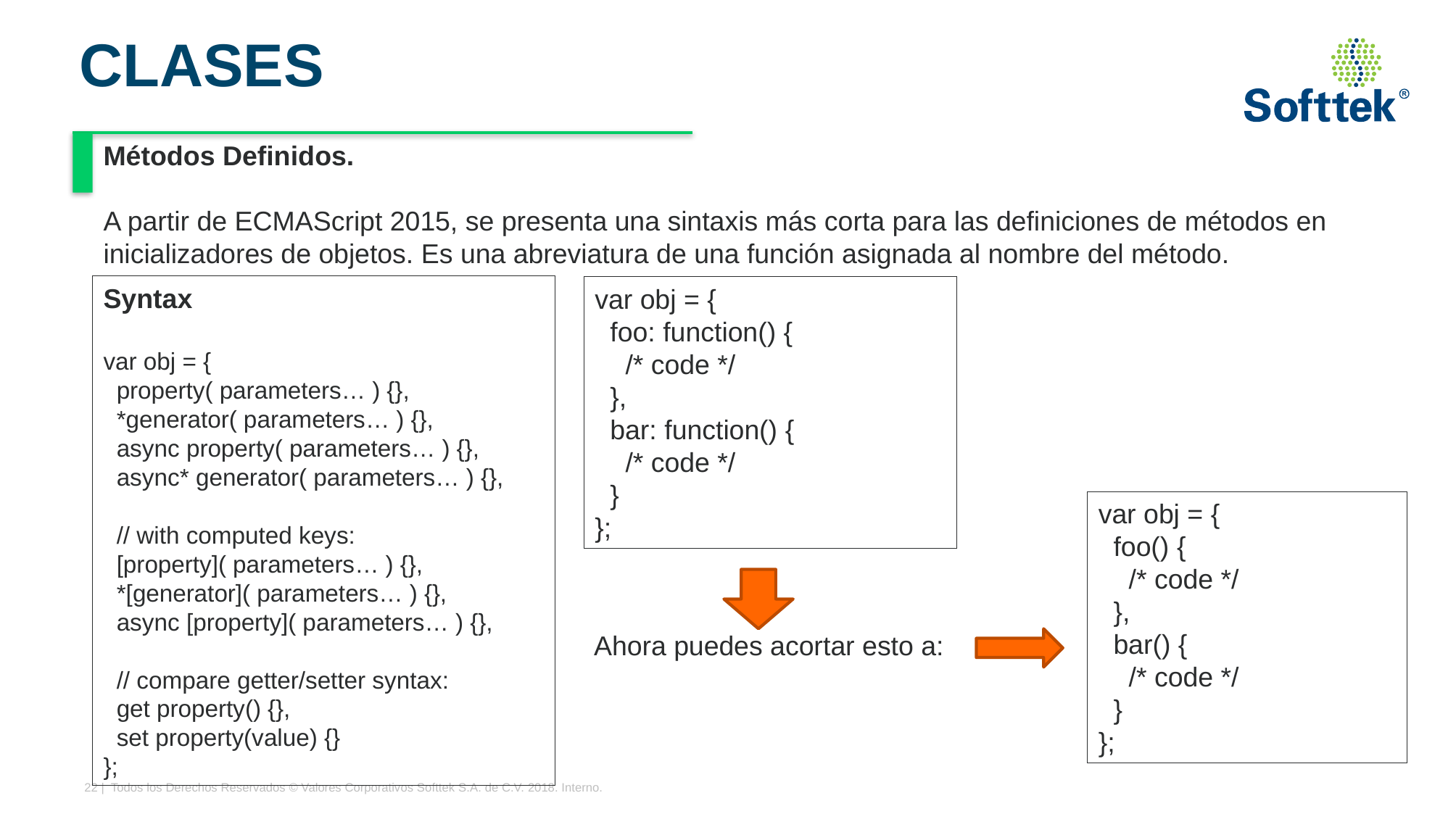

# CLASES

Métodos Definidos.

A partir de ECMAScript 2015, se presenta una sintaxis más corta para las definiciones de métodos en inicializadores de objetos. Es una abreviatura de una función asignada al nombre del método.
Syntax

var obj = {
  property( parameters… ) {},
  *generator( parameters… ) {},
  async property( parameters… ) {},
  async* generator( parameters… ) {},

  // with computed keys:
  [property]( parameters… ) {},
  *[generator]( parameters… ) {},
  async [property]( parameters… ) {},

  // compare getter/setter syntax:
  get property() {},
  set property(value) {}
};
var obj = {
  foo: function() {
    /* code */
  },
  bar: function() {
    /* code */
  }
};
var obj = {
  foo() {
    /* code */
  },
  bar() {
    /* code */
  }
};

Ahora puedes acortar esto a: